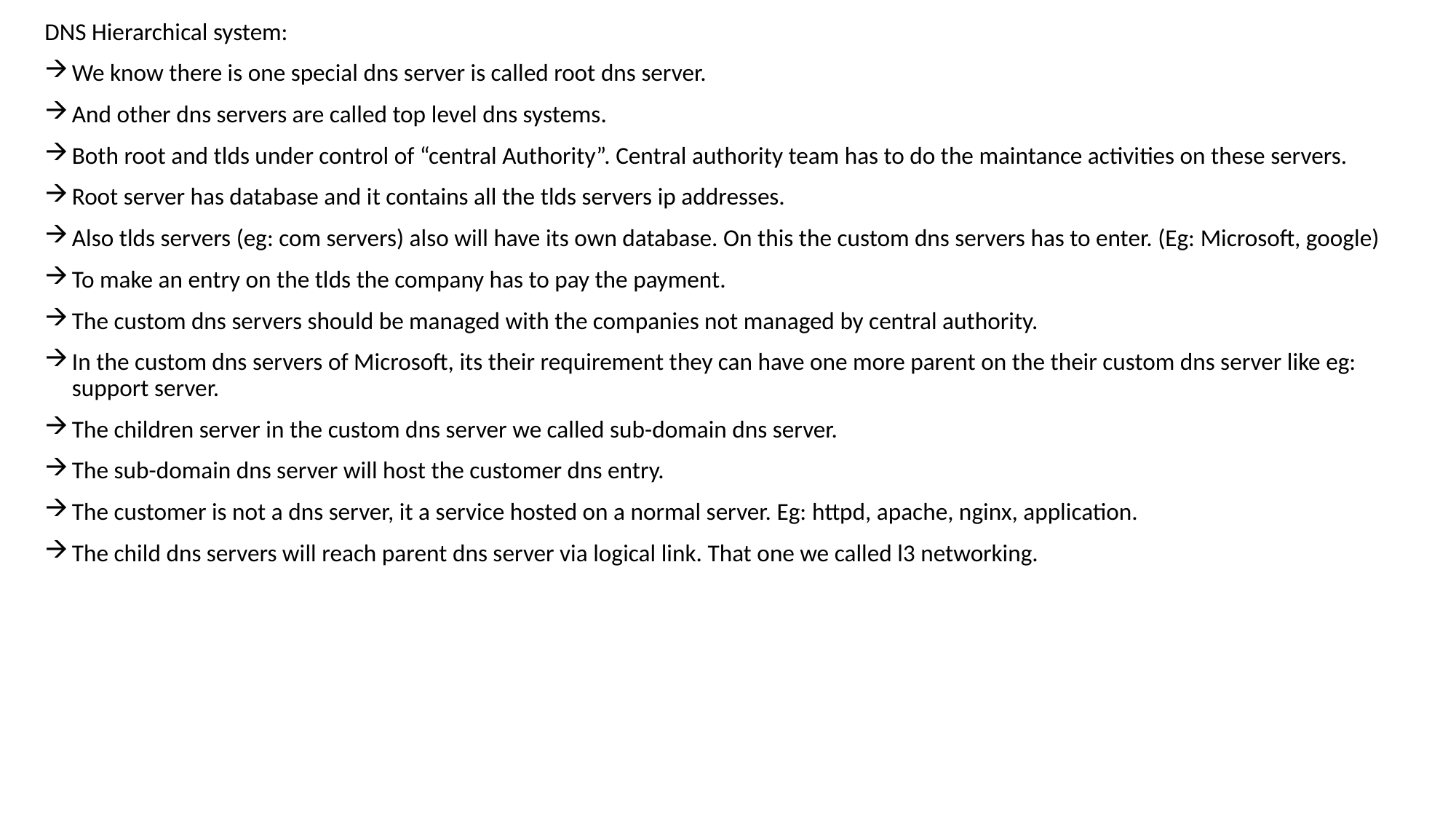

DNS Hierarchical system:
We know there is one special dns server is called root dns server.
And other dns servers are called top level dns systems.
Both root and tlds under control of “central Authority”. Central authority team has to do the maintance activities on these servers.
Root server has database and it contains all the tlds servers ip addresses.
Also tlds servers (eg: com servers) also will have its own database. On this the custom dns servers has to enter. (Eg: Microsoft, google)
To make an entry on the tlds the company has to pay the payment.
The custom dns servers should be managed with the companies not managed by central authority.
In the custom dns servers of Microsoft, its their requirement they can have one more parent on the their custom dns server like eg: support server.
The children server in the custom dns server we called sub-domain dns server.
The sub-domain dns server will host the customer dns entry.
The customer is not a dns server, it a service hosted on a normal server. Eg: httpd, apache, nginx, application.
The child dns servers will reach parent dns server via logical link. That one we called l3 networking.